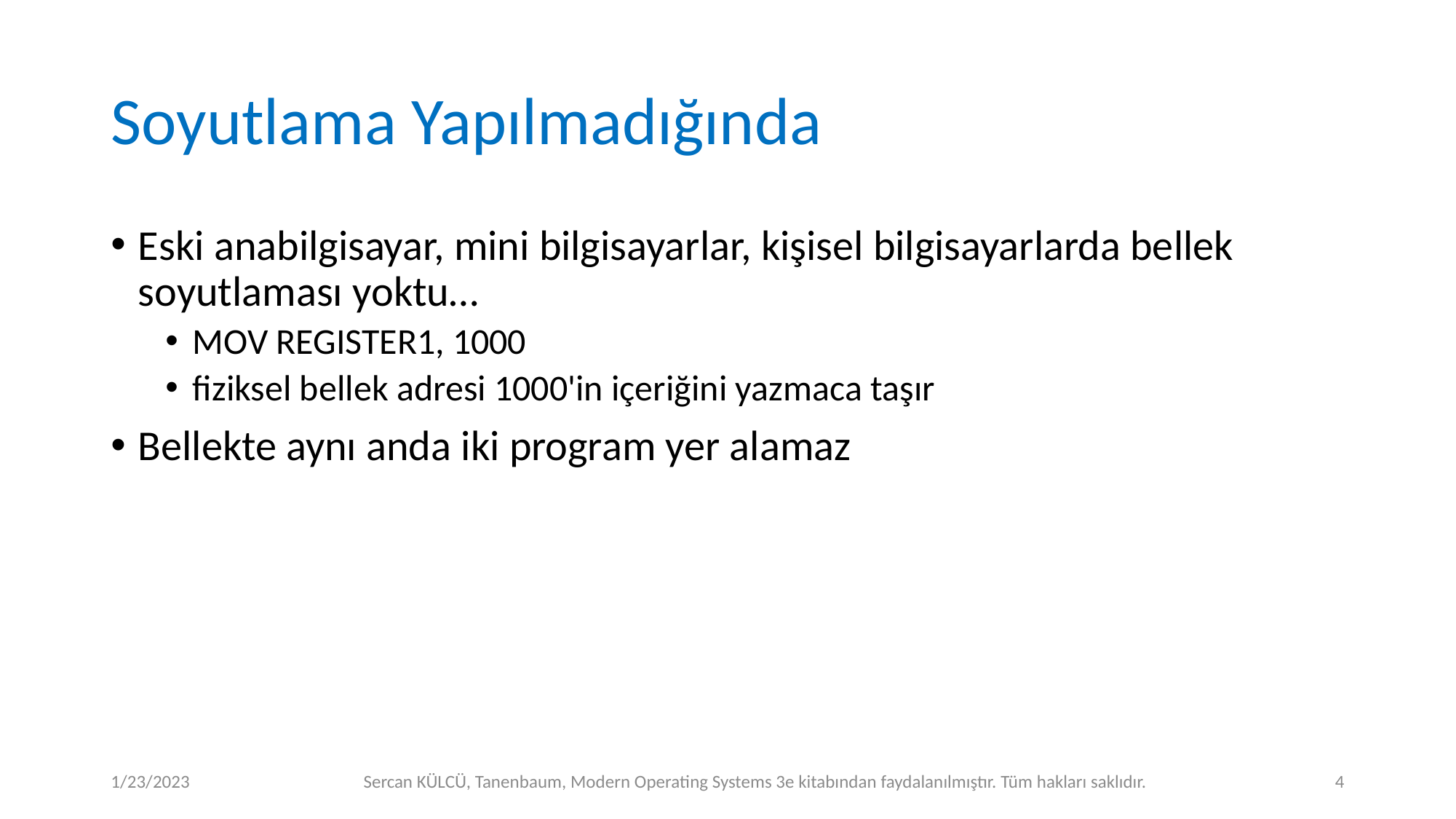

# Soyutlama Yapılmadığında
Eski anabilgisayar, mini bilgisayarlar, kişisel bilgisayarlarda bellek soyutlaması yoktu…
MOV REGISTER1, 1000
fiziksel bellek adresi 1000'in içeriğini yazmaca taşır
Bellekte aynı anda iki program yer alamaz
1/23/2023
Sercan KÜLCÜ, Tanenbaum, Modern Operating Systems 3e kitabından faydalanılmıştır. Tüm hakları saklıdır.
4